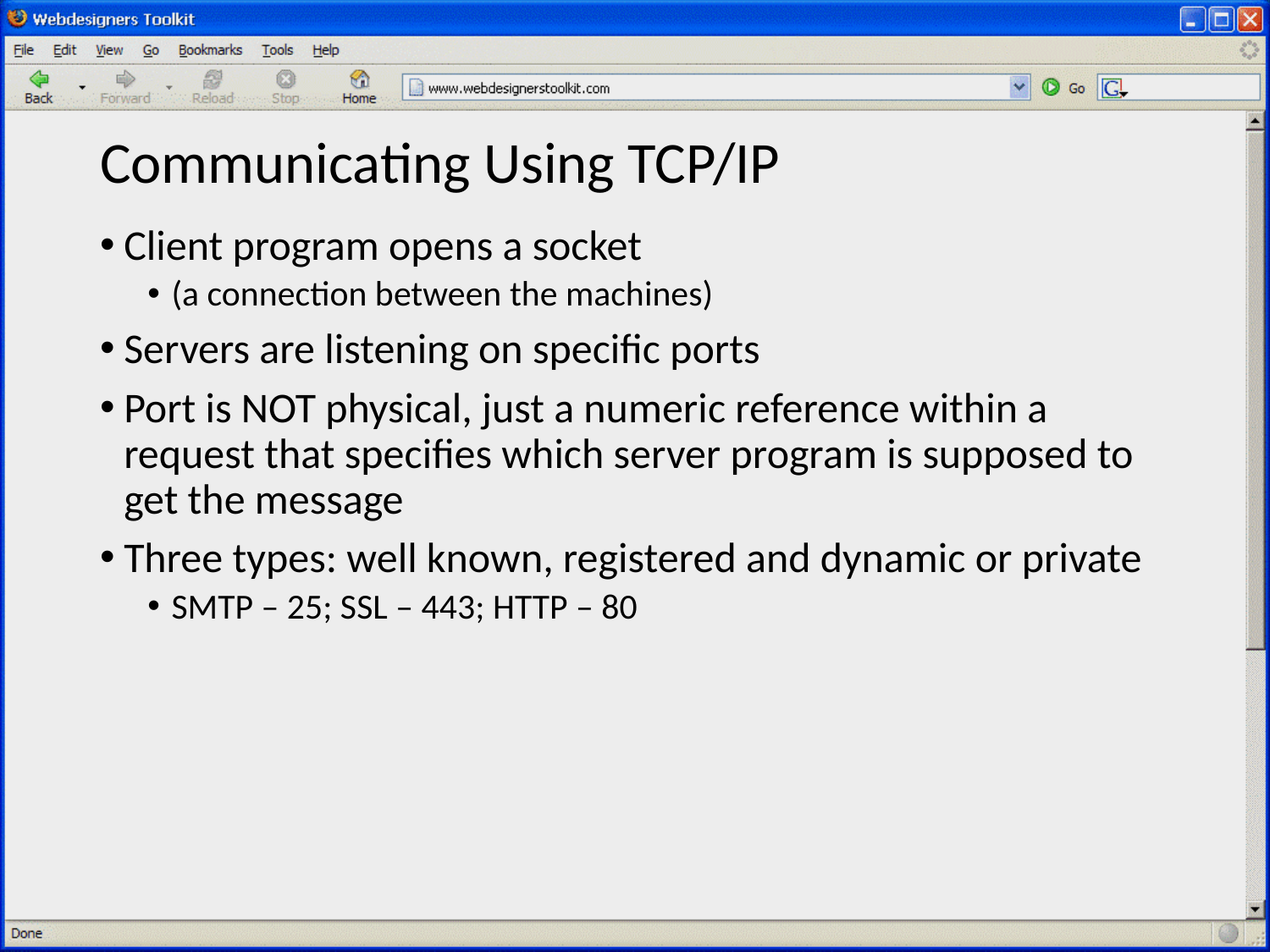

# Communicating Using TCP/IP
Client program opens a socket
(a connection between the machines)
Servers are listening on specific ports
Port is NOT physical, just a numeric reference within a request that specifies which server program is supposed to get the message
Three types: well known, registered and dynamic or private
SMTP – 25; SSL – 443; HTTP – 80